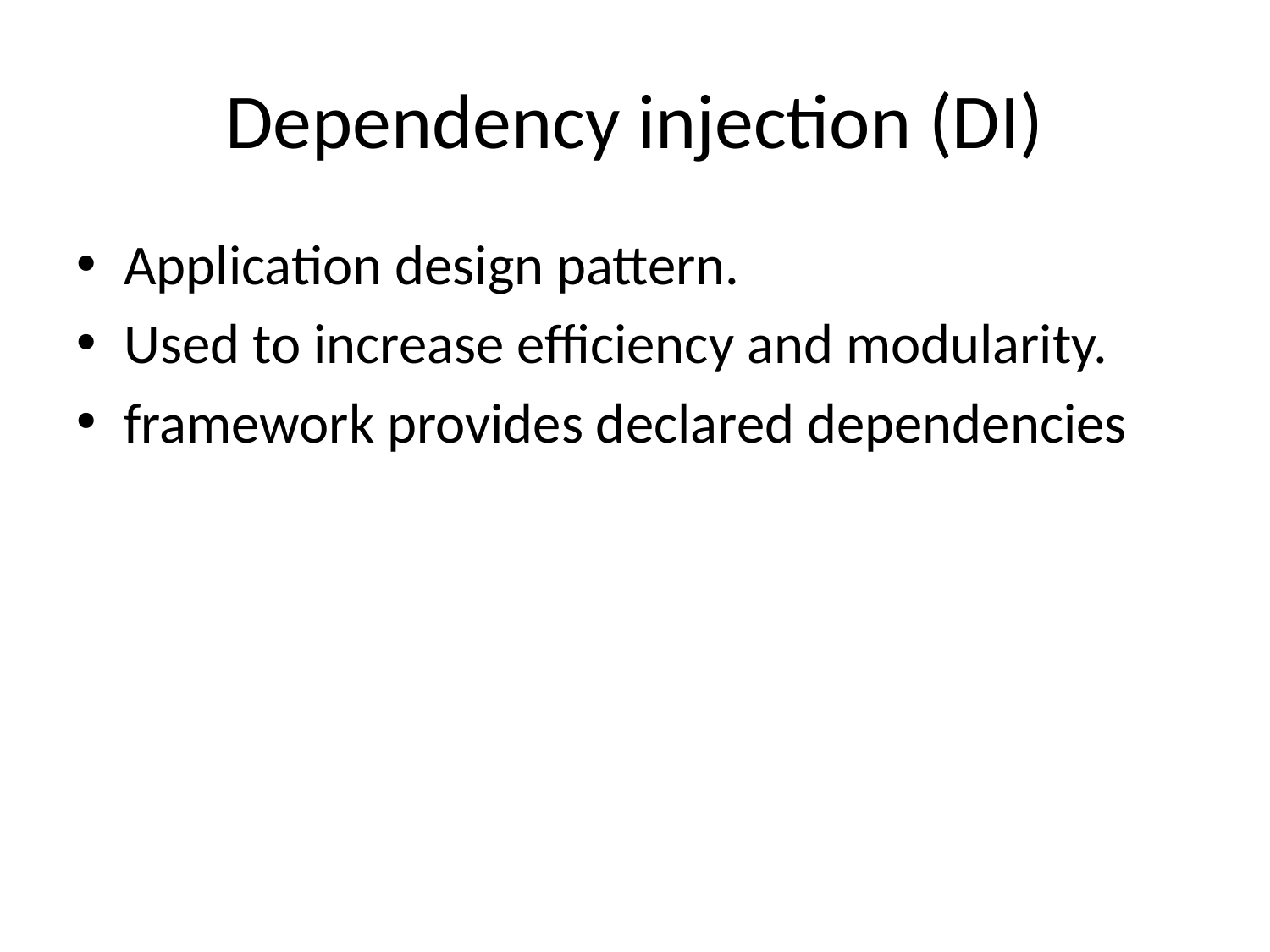

# Dependency injection (DI)
Application design pattern.
Used to increase efficiency and modularity.
framework provides declared dependencies